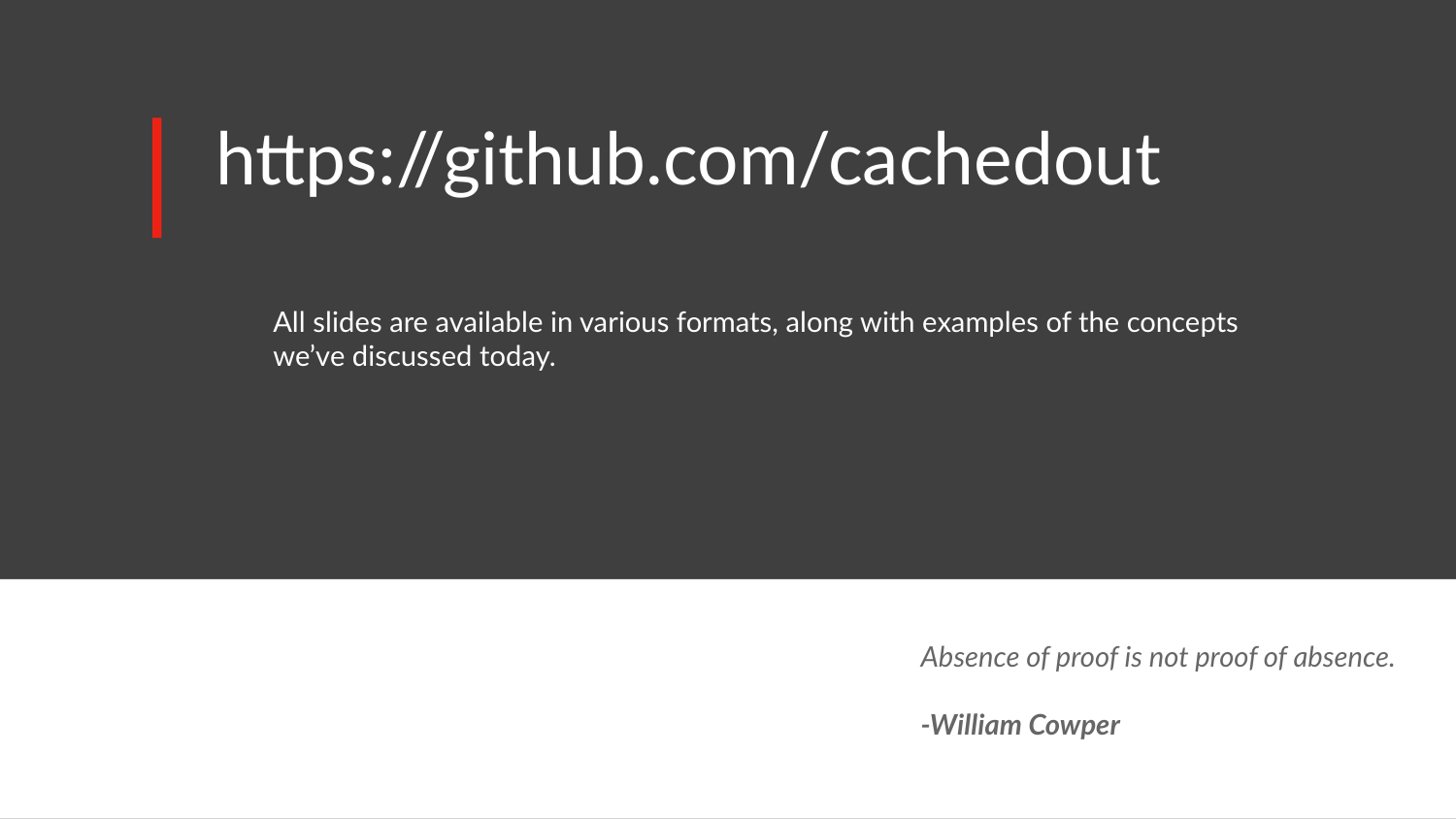

# https://github.com/cachedout
All slides are available in various formats, along with examples of the concepts we’ve discussed today.
Absence of proof is not proof of absence.

-William Cowper